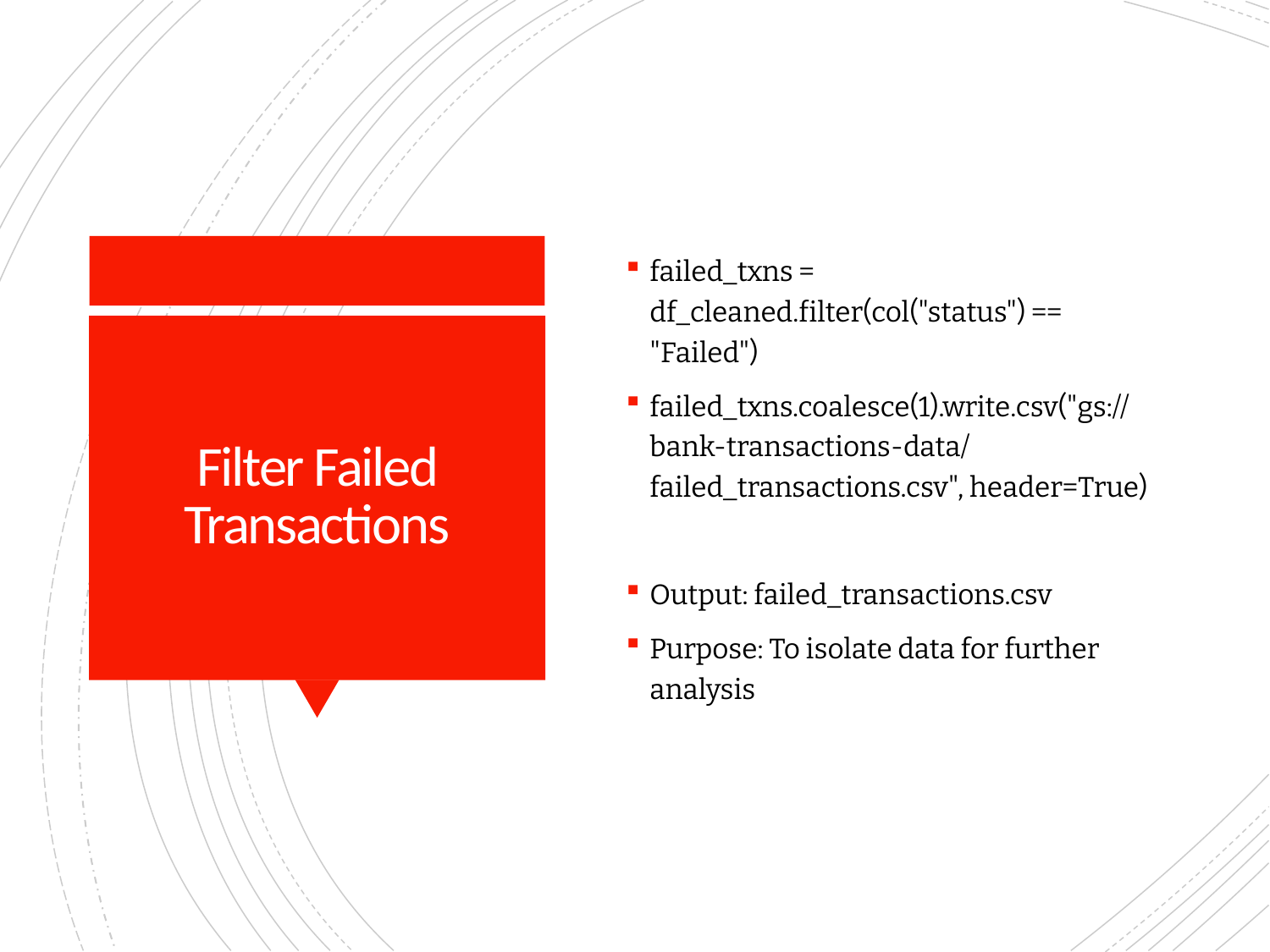

failed_txns = df_cleaned.filter(col("status") == "Failed")
failed_txns.coalesce(1).write.csv("gs://bank-transactions-data/failed_transactions.csv", header=True)

Output: failed_transactions.csv
Purpose: To isolate data for further analysis
# Filter Failed Transactions